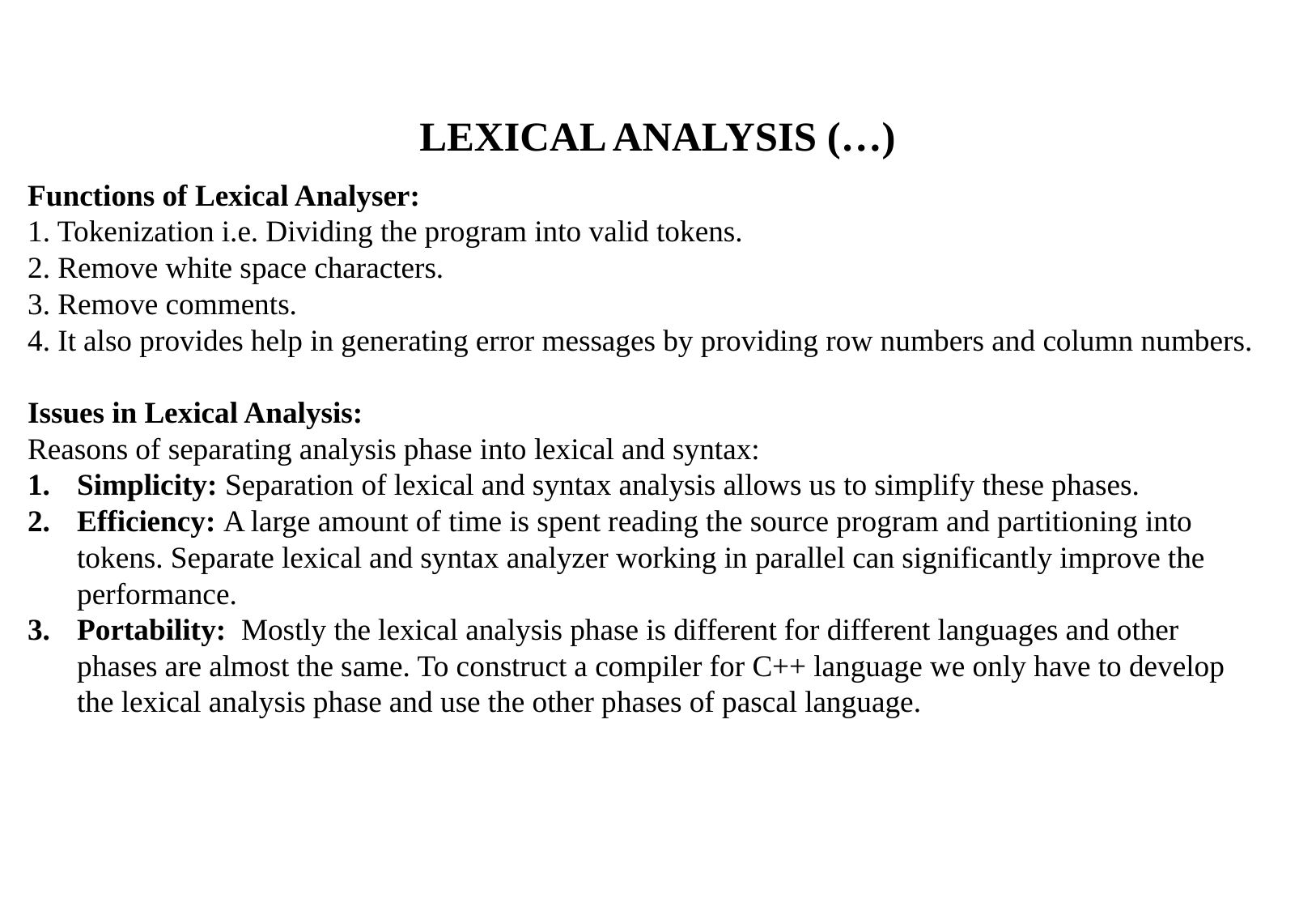

# LEXICAL ANALYSIS (…)
Functions of Lexical Analyser:
1. Tokenization i.e. Dividing the program into valid tokens.
2. Remove white space characters.
3. Remove comments.
4. It also provides help in generating error messages by providing row numbers and column numbers.

Issues in Lexical Analysis:
Reasons of separating analysis phase into lexical and syntax:
Simplicity: Separation of lexical and syntax analysis allows us to simplify these phases.
Efficiency: A large amount of time is spent reading the source program and partitioning into tokens. Separate lexical and syntax analyzer working in parallel can significantly improve the performance.
Portability:  Mostly the lexical analysis phase is different for different languages and other phases are almost the same. To construct a compiler for C++ language we only have to develop the lexical analysis phase and use the other phases of pascal language.